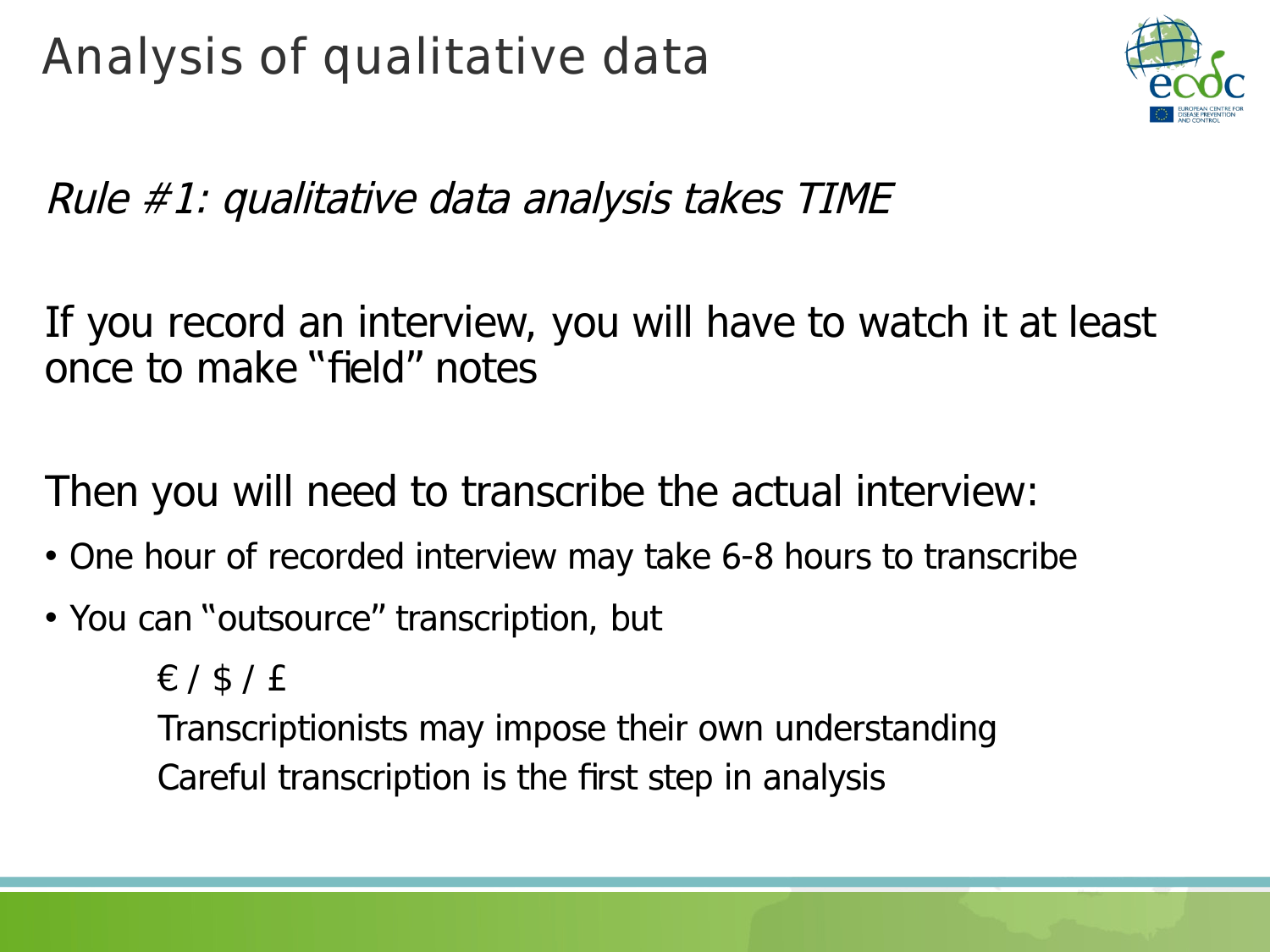

# Analysis of qualitative data
Rule #1: qualitative data analysis takes TIME

If you record an interview, you will have to watch it at least once to make “field” notes

Then you will need to transcribe the actual interview:
One hour of recorded interview may take 6-8 hours to transcribe
You can “outsource” transcription, but
€ / $ / £
Transcriptionists may impose their own understanding
Careful transcription is the first step in analysis